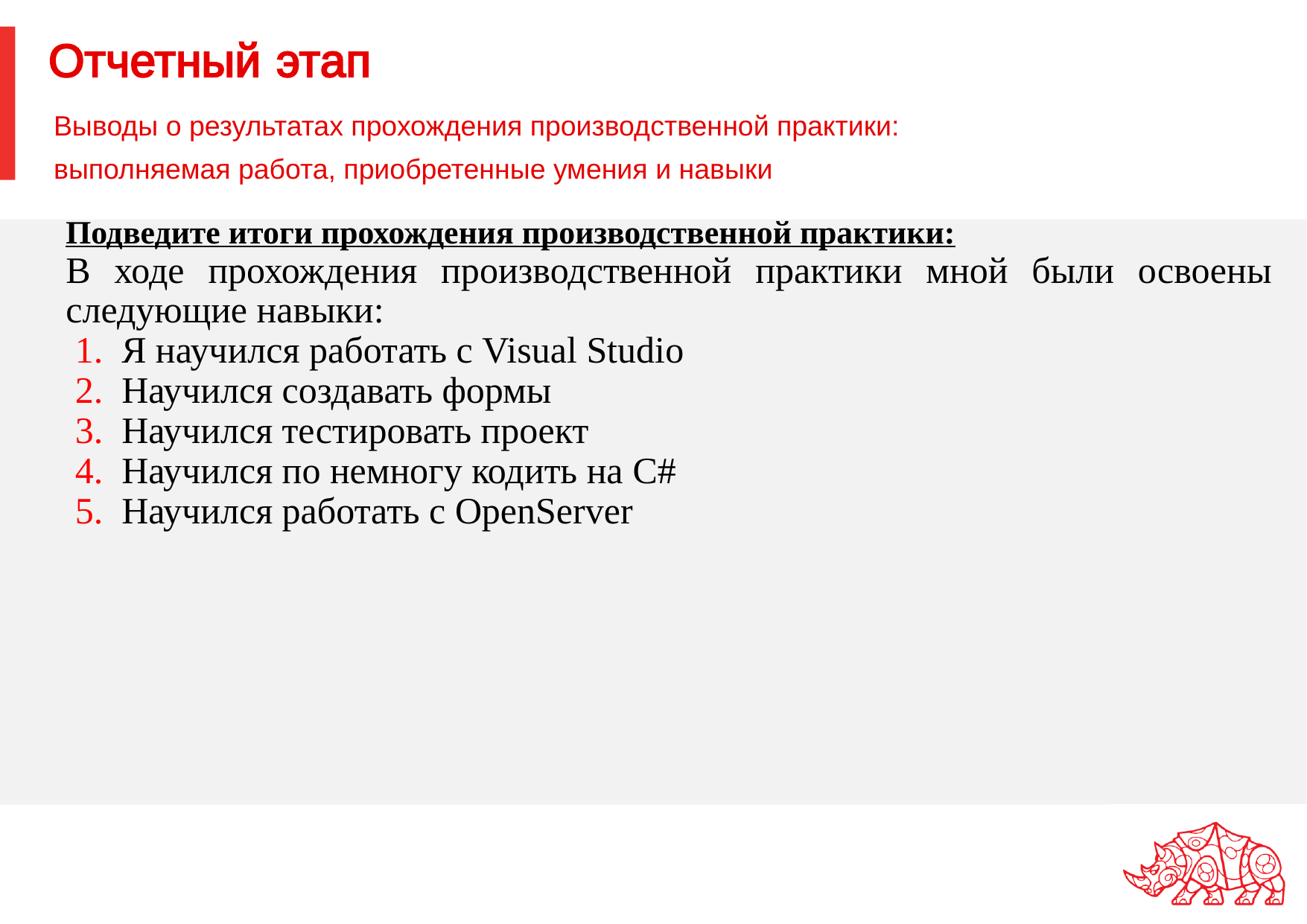

# Отчетный этап
Выводы о результатах прохождения производственной практики:
выполняемая работа, приобретенные умения и навыки

Подведите итоги прохождения производственной практики:
В ходе прохождения производственной практики мной были освоены следующие навыки:
Я научился работать с Visual Studio
Научился создавать формы
Научился тестировать проект
Научился по немногу кодить на C#
Научился работать с OpenServer